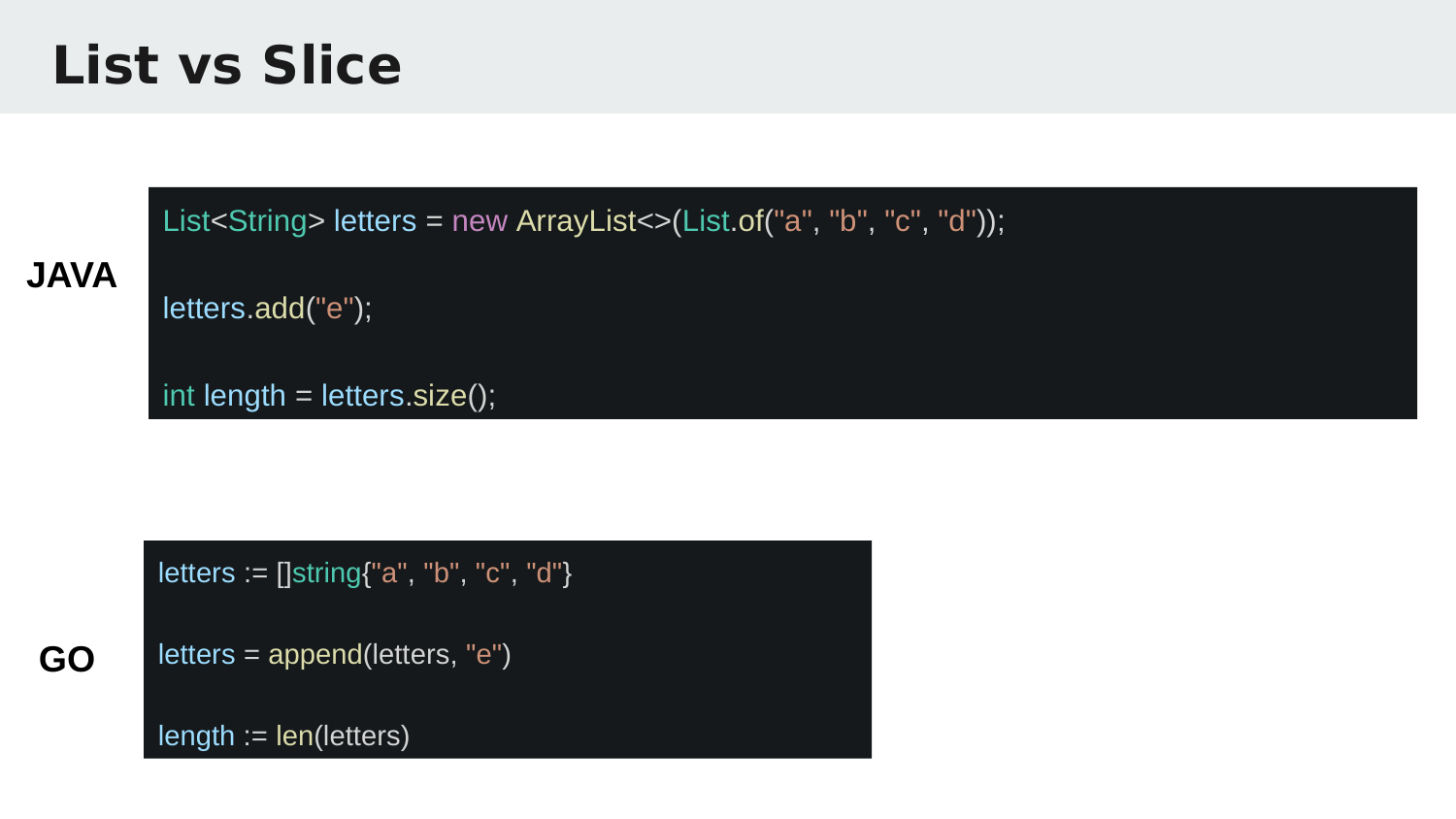

# List vs Slice
List<String> letters = new ArrayList<>(List.of("a", "b", "c", "d"));
letters.add("e");
int length = letters.size();
JAVA
letters := []string{"a", "b", "c", "d"}

letters = append(letters, "e")

length := len(letters)
GO